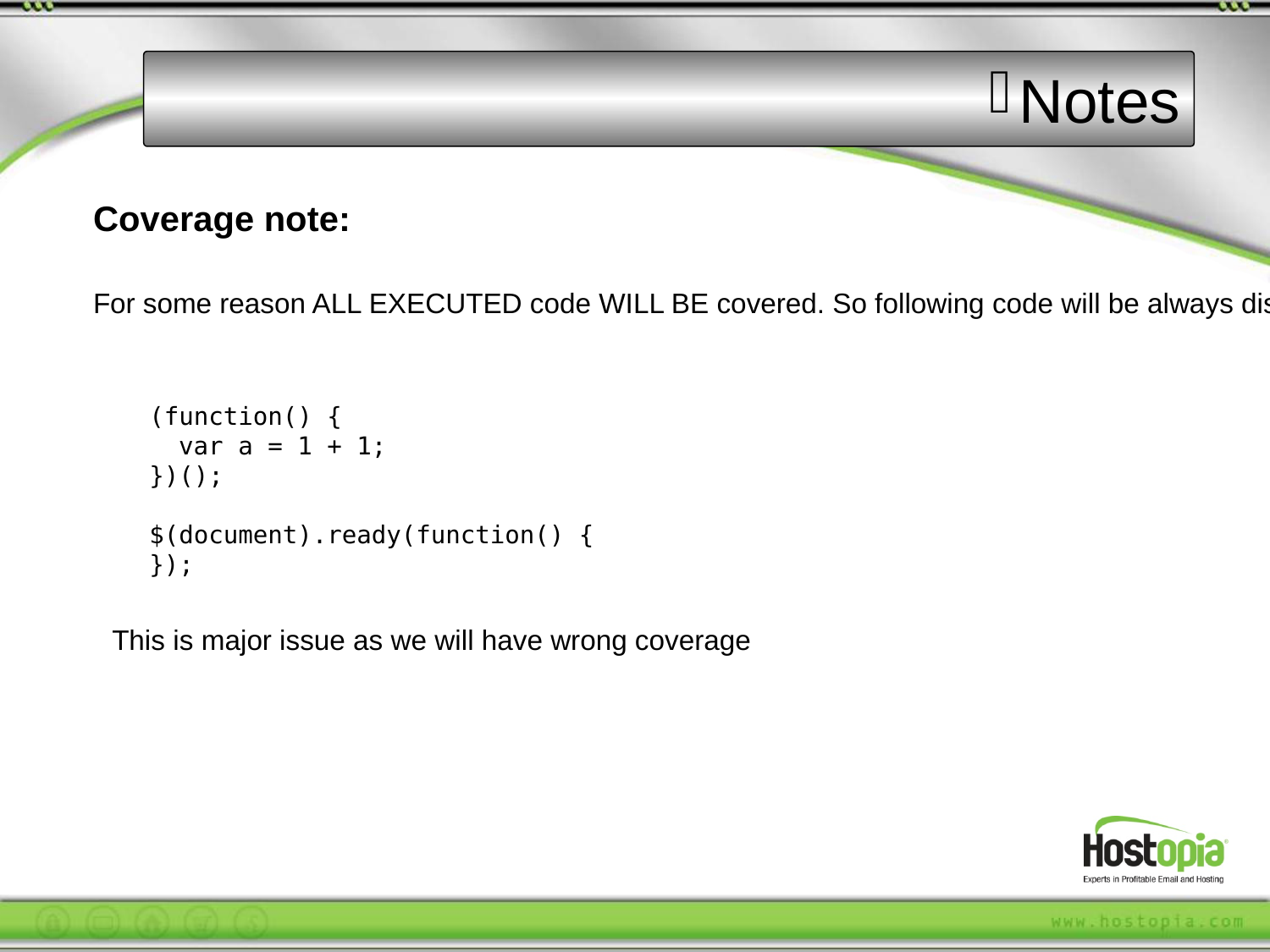

Notes
Coverage note:

For some reason ALL EXECUTED code WILL BE covered. So following code will be always displayed as covered without any test:
  (function() {
    var a = 1 + 1;
  })();

  $(document).ready(function() {
  });
This is major issue as we will have wrong coverage